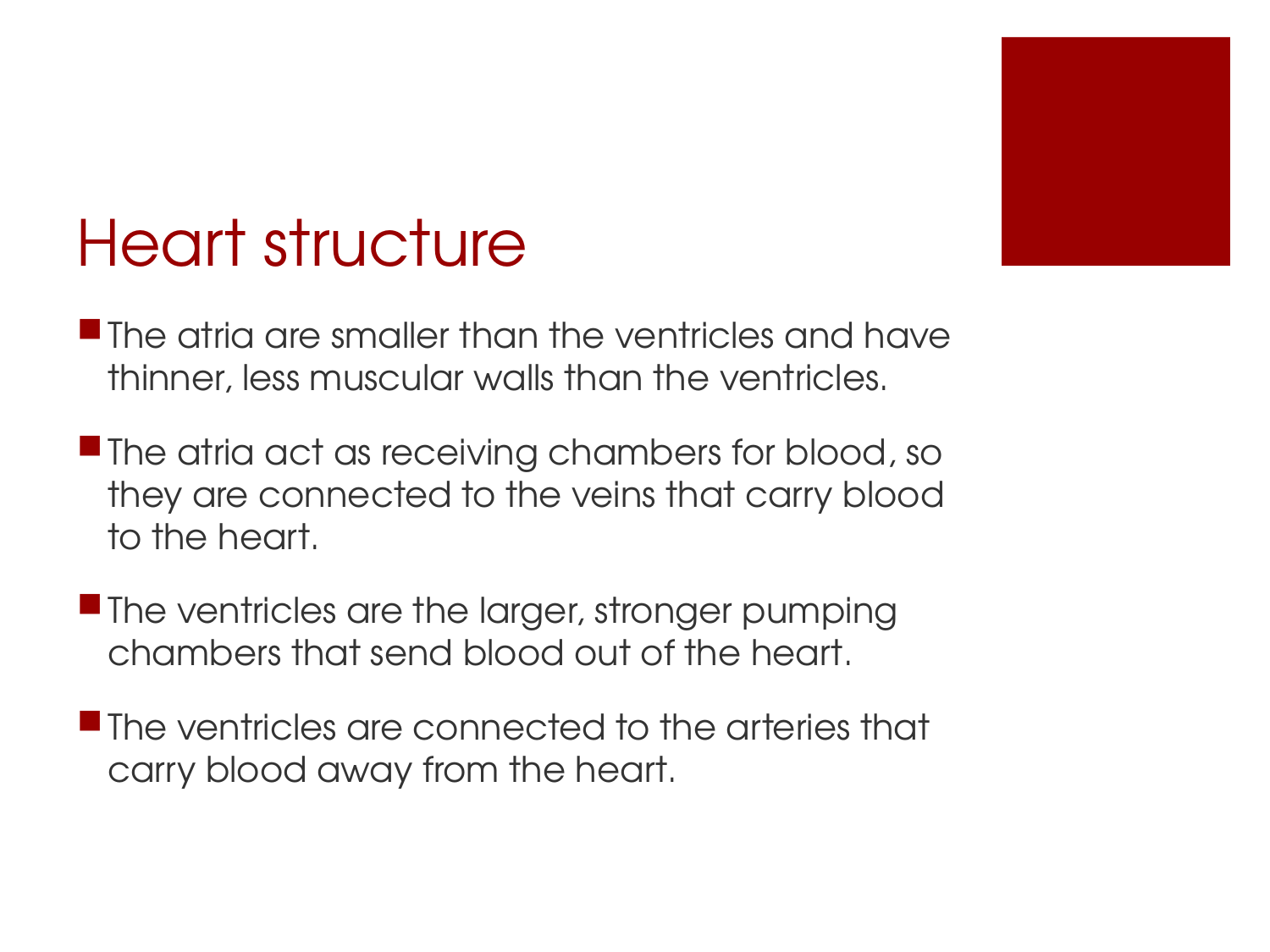

# Heart structure
The atria are smaller than the ventricles and have thinner, less muscular walls than the ventricles.
The atria act as receiving chambers for blood, so they are connected to the veins that carry blood to the heart.
The ventricles are the larger, stronger pumping chambers that send blood out of the heart.
The ventricles are connected to the arteries that carry blood away from the heart.